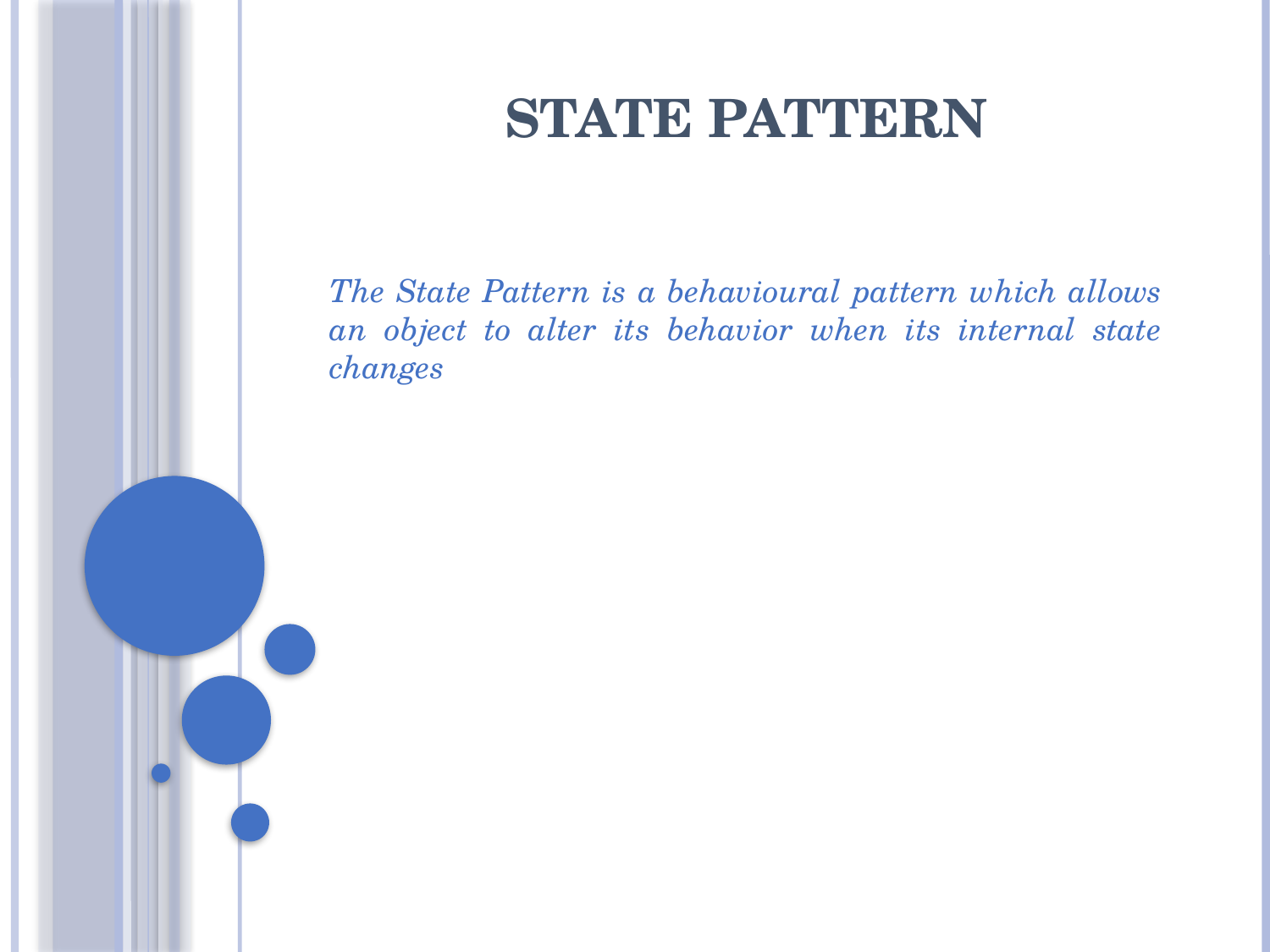

# STATE PATTERN
The State Pattern is a behavioural pattern which allows an object to alter its behavior when its internal state changes